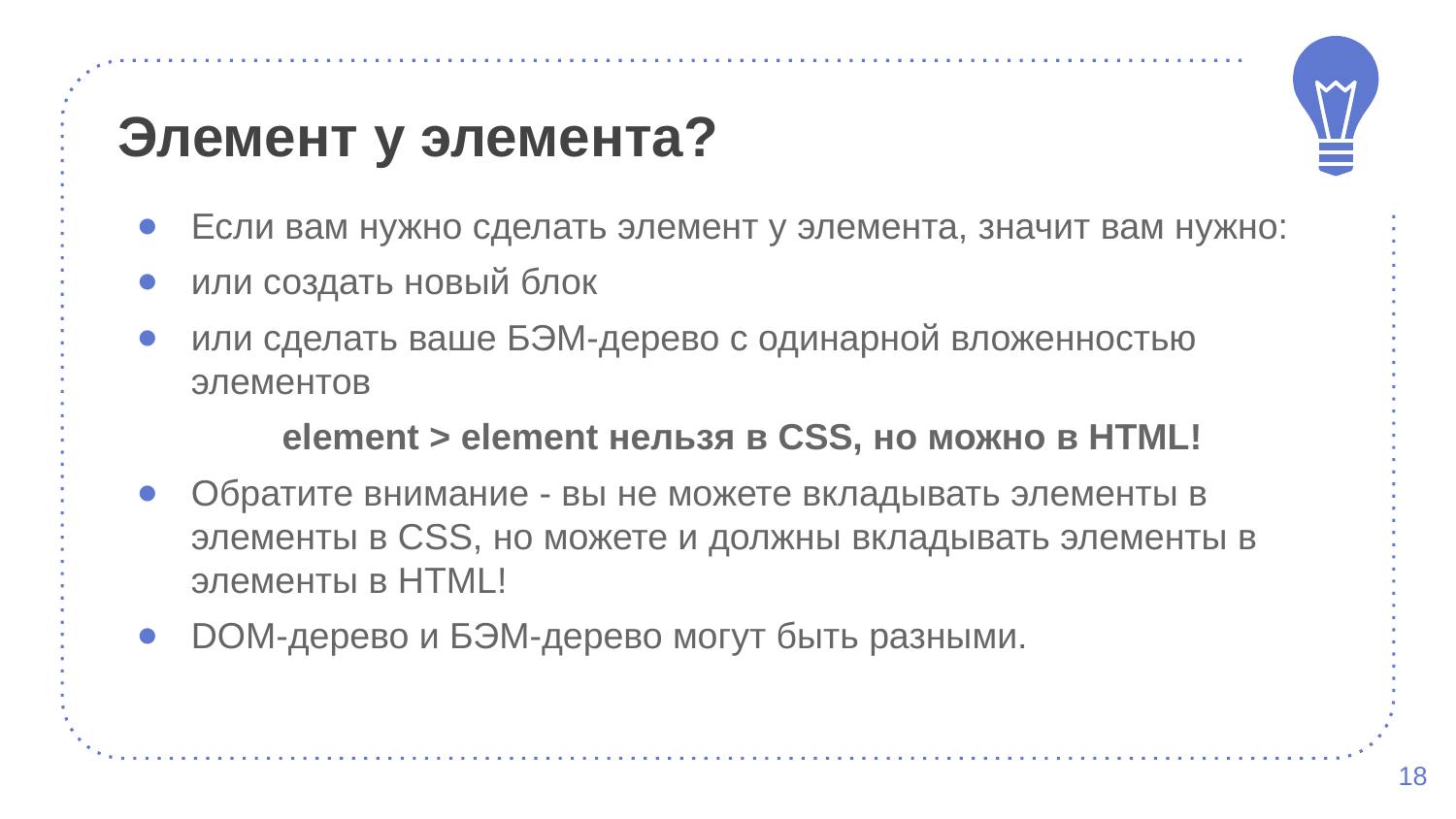

# Элемент у элемента?
Если вам нужно сделать элемент у элемента, значит вам нужно:
или создать новый блок
или сделать ваше БЭМ-дерево с одинарной вложенностью элементов
	element > element нельзя в CSS, но можно в HTML!
Обратите внимание - вы не можете вкладывать элементы в элементы в CSS, но можете и должны вкладывать элементы в элементы в HTML!
DOM-дерево и БЭМ-дерево могут быть разными.
18